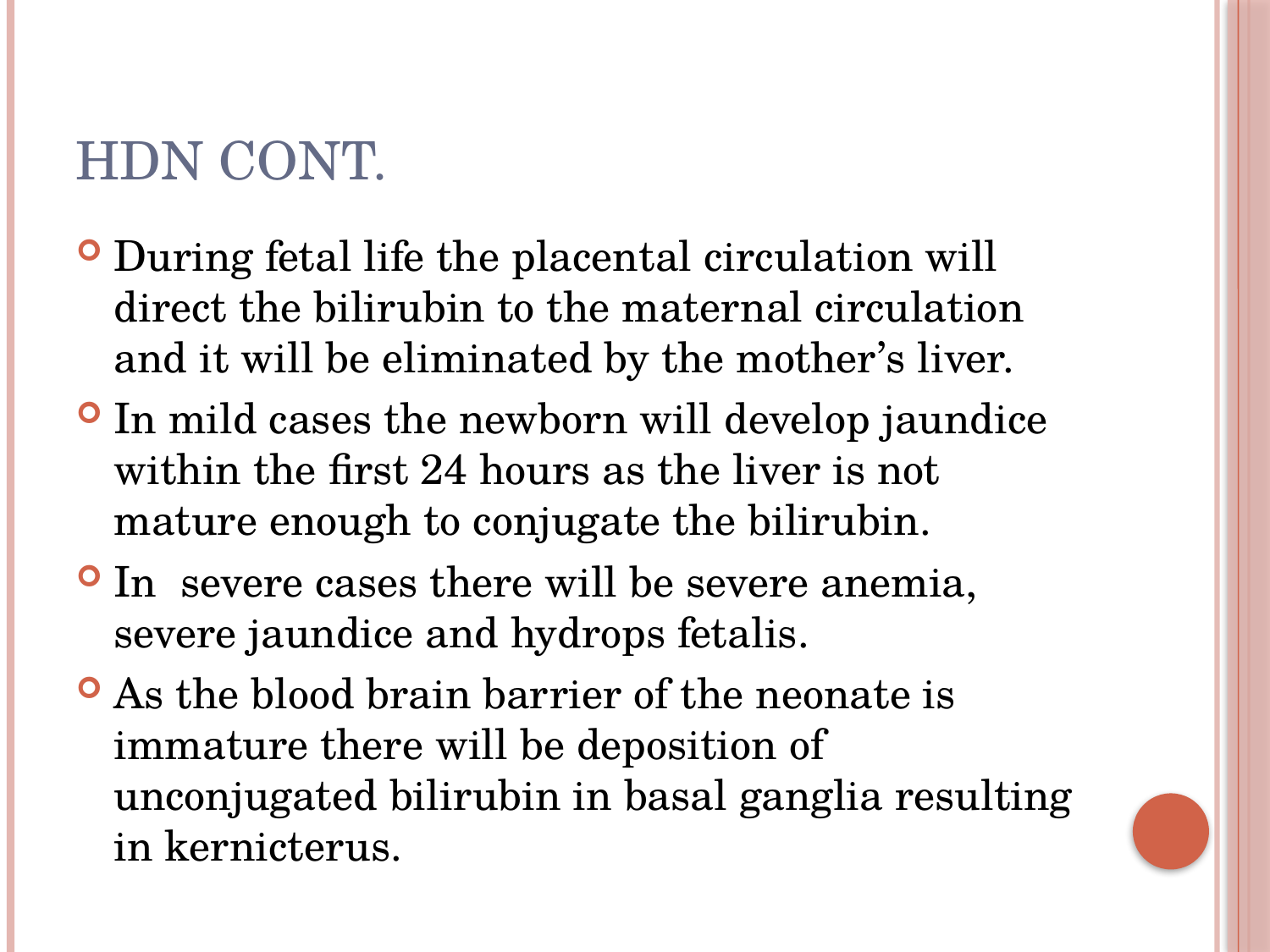

# HDN cont.
During fetal life the placental circulation will direct the bilirubin to the maternal circulation and it will be eliminated by the mother’s liver.
In mild cases the newborn will develop jaundice within the first 24 hours as the liver is not mature enough to conjugate the bilirubin.
In  severe cases there will be severe anemia, severe jaundice and hydrops fetalis.
As the blood brain barrier of the neonate is immature there will be deposition of unconjugated bilirubin in basal ganglia resulting in kernicterus.